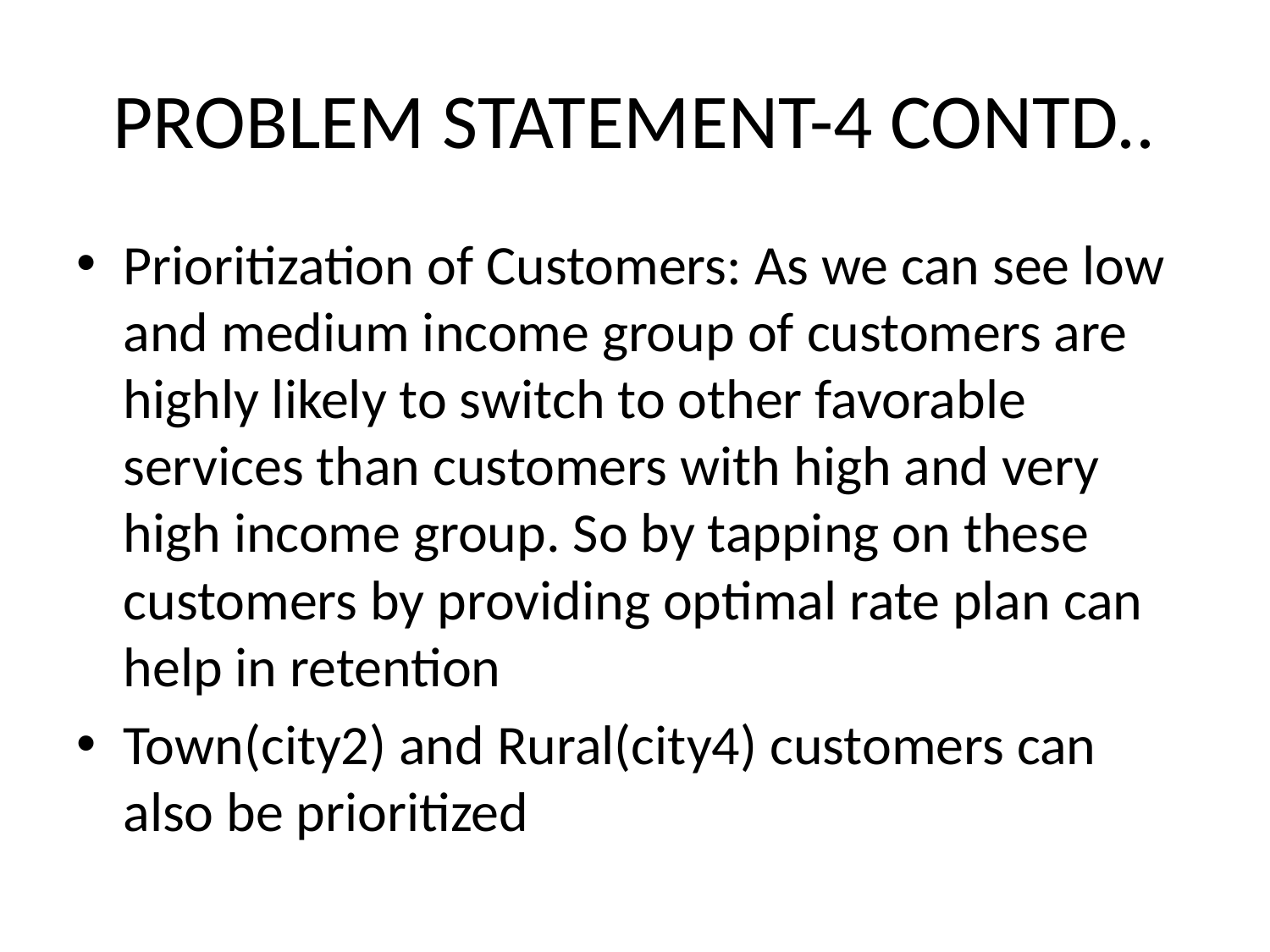

# PROBLEM STATEMENT-4 CONTD..
Prioritization of Customers: As we can see low and medium income group of customers are highly likely to switch to other favorable services than customers with high and very high income group. So by tapping on these customers by providing optimal rate plan can help in retention
Town(city2) and Rural(city4) customers can also be prioritized